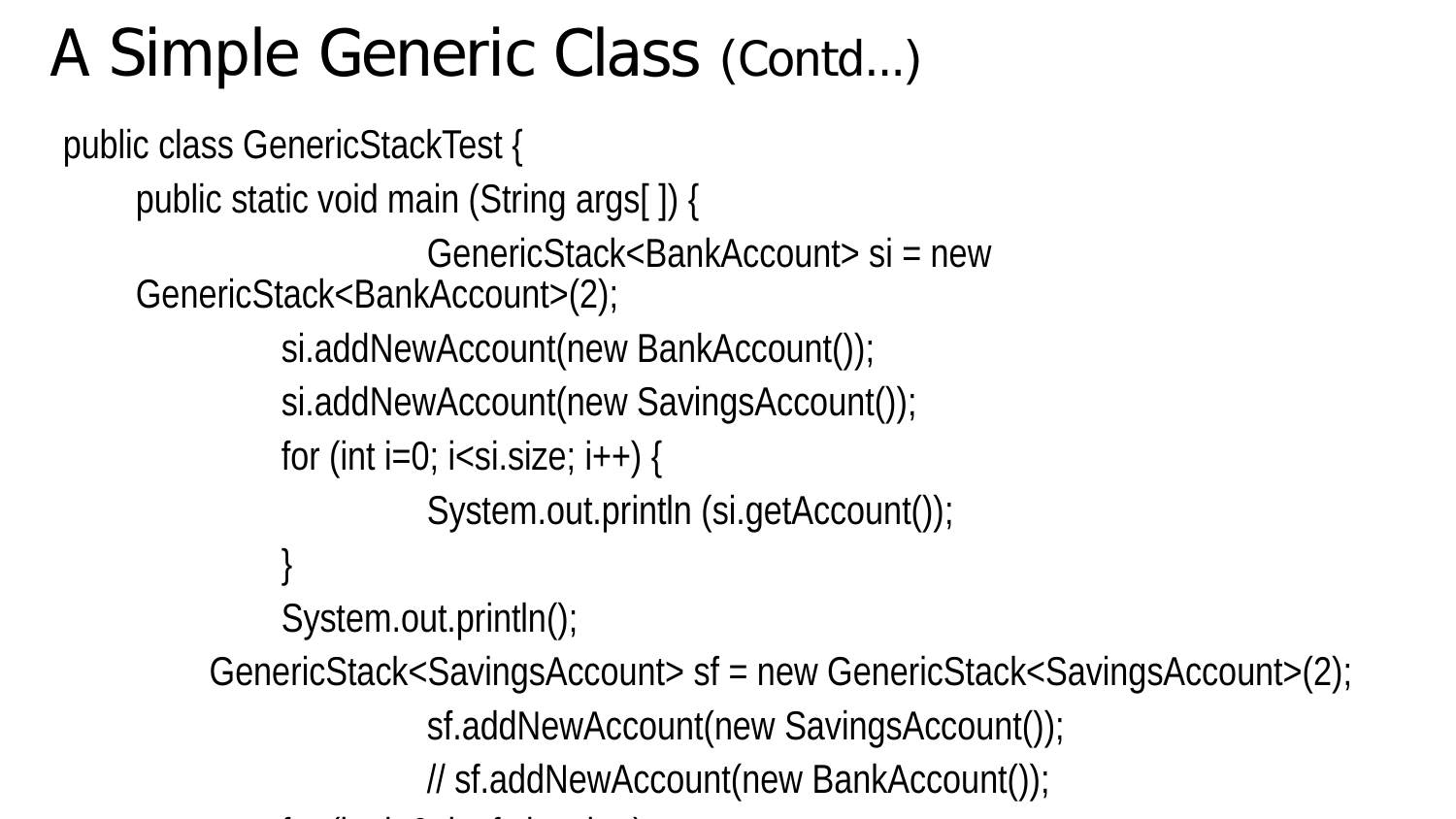

A Simple Generic Class (Contd…)
public class GenericStackTest {
	public static void main (String args[ ]) {
			GenericStack<BankAccount> si = new GenericStack<BankAccount>(2);
	    	si.addNewAccount(new BankAccount());
	    	si.addNewAccount(new SavingsAccount());
	    	for (int i=0; i<si.size; i++) {
	    		System.out.println (si.getAccount());
	    	}
	    	System.out.println();
	        GenericStack<SavingsAccount> sf = new GenericStack<SavingsAccount>(2);
 			sf.addNewAccount(new SavingsAccount());
			// sf.addNewAccount(new BankAccount());
	    	for (int i=0; i<sf.size; i++)
	    		System.out.println (sf.getAccount());
	  }
}